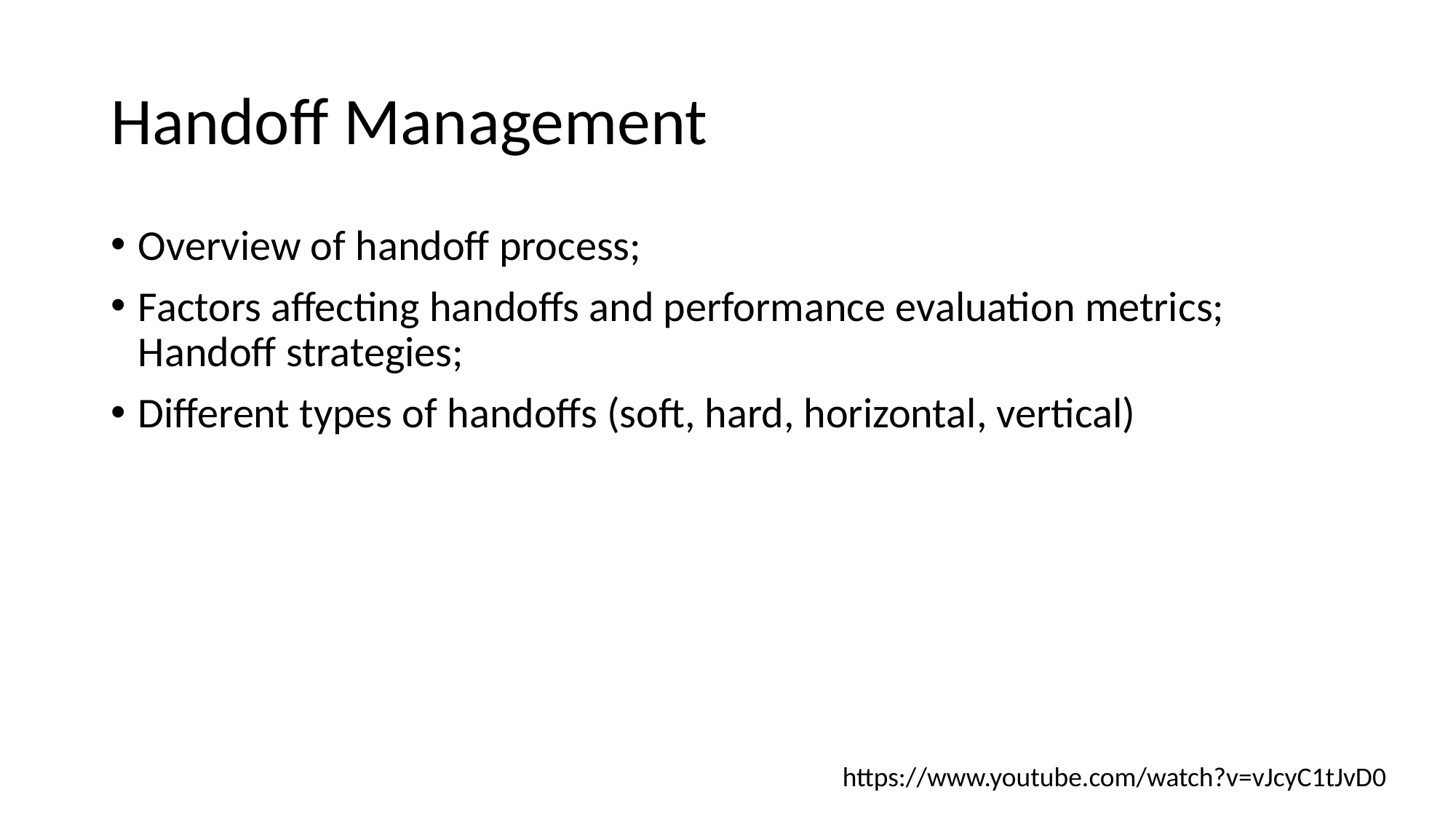

# Handoff Management
Overview of handoff process;
Factors affecting handoffs and performance evaluation metrics; Handoff strategies;
Different types of handoffs (soft, hard, horizontal, vertical)
https://www.youtube.com/watch?v=vJcyC1tJvD0